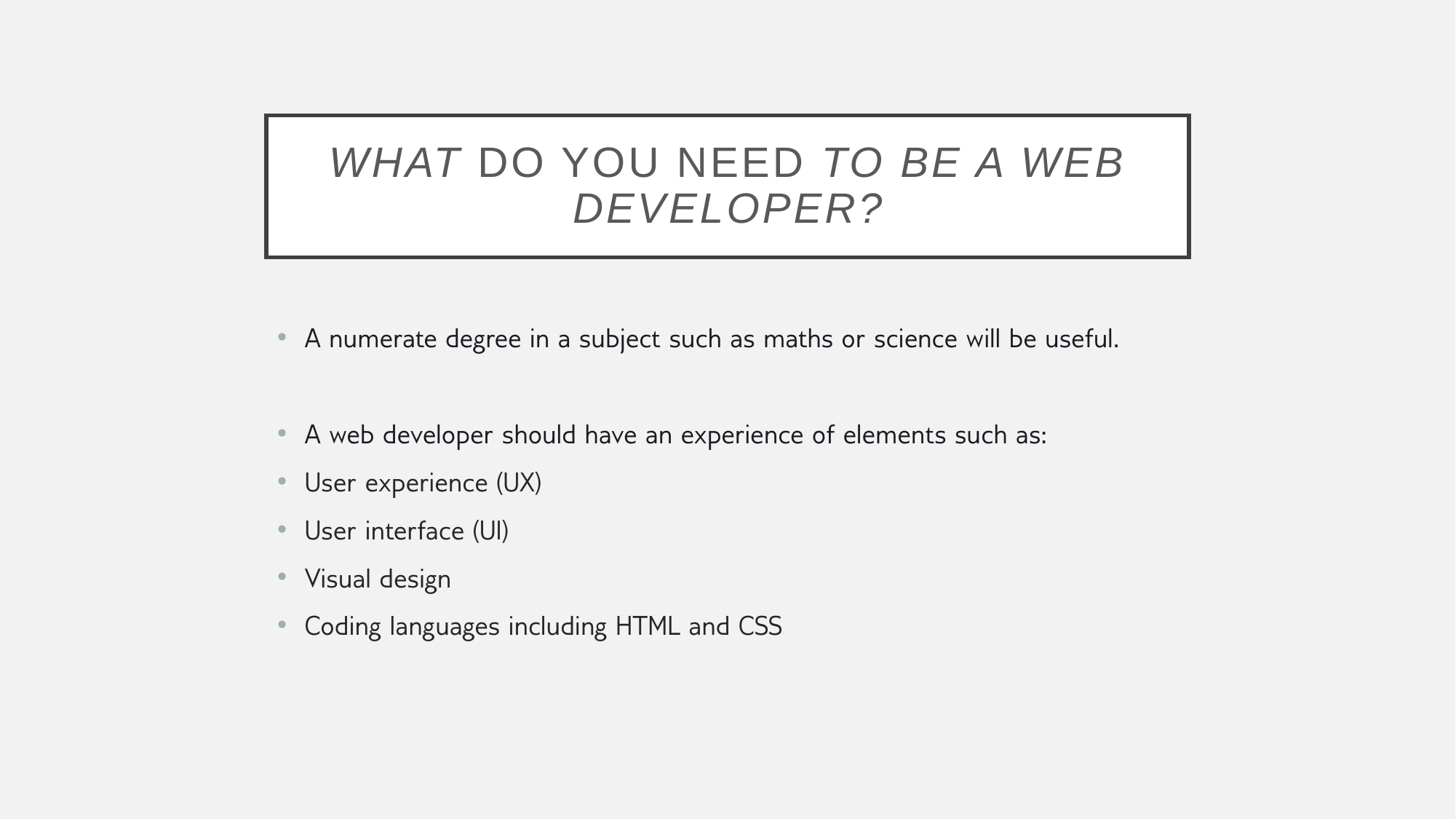

# What do you need to be a web developer?
A numerate degree in a subject such as maths or science will be useful.

A web developer should have an experience of elements such as:
User experience (UX)
User interface (UI)
Visual design
Coding languages including HTML and CSS